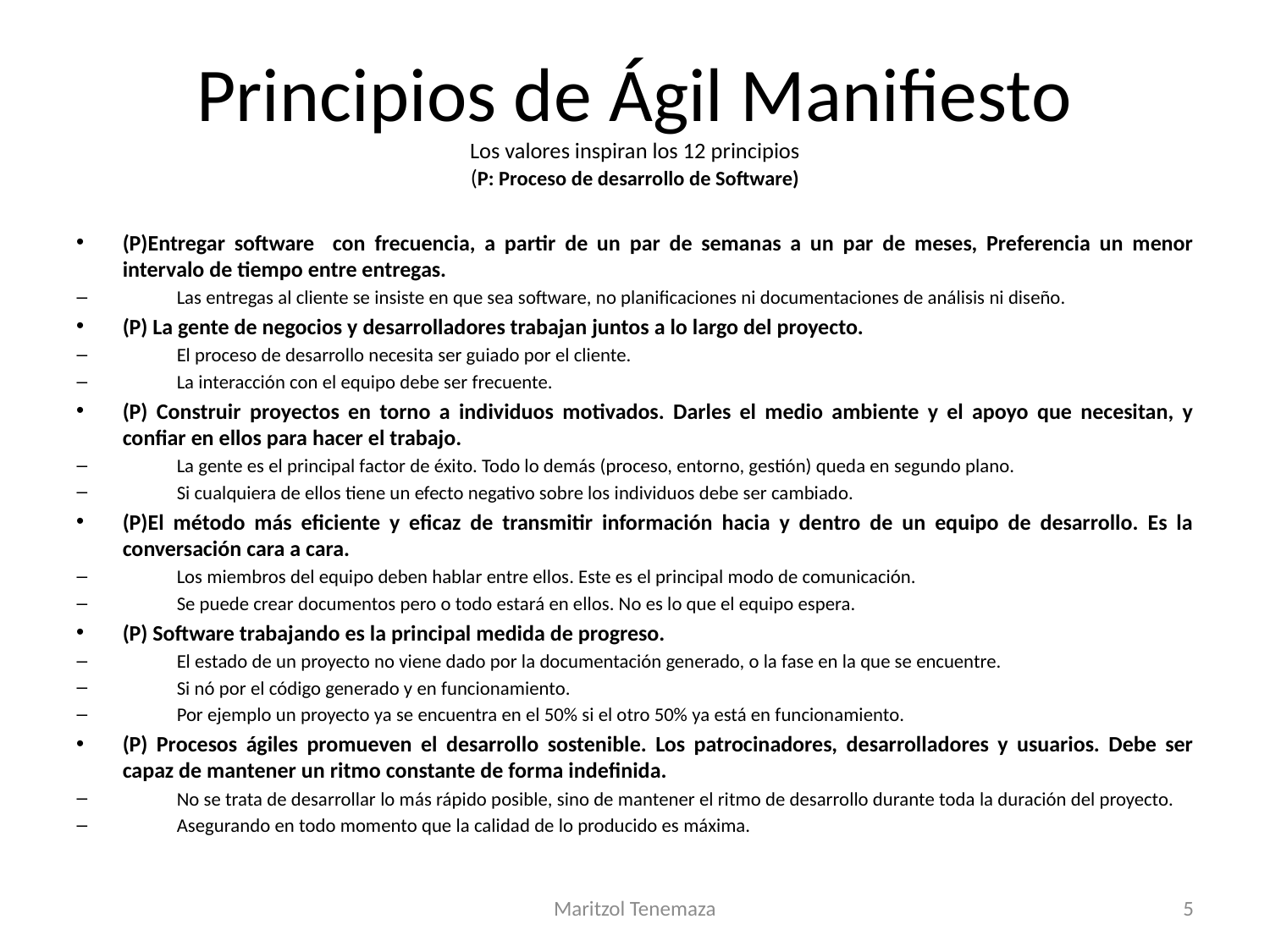

# Principios de Ágil Manifiesto Los valores inspiran los 12 principios (P: Proceso de desarrollo de Software)
(P)Entregar software  con frecuencia, a partir de un par de semanas a un par de meses, Preferencia un menor intervalo de tiempo entre entregas.
Las entregas al cliente se insiste en que sea software, no planificaciones ni documentaciones de análisis ni diseño.
(P) La gente de negocios y desarrolladores trabajan juntos a lo largo del proyecto.
El proceso de desarrollo necesita ser guiado por el cliente.
La interacción con el equipo debe ser frecuente.
(P) Construir proyectos en torno a individuos motivados. Darles el medio ambiente y el apoyo que necesitan, y confiar en ellos para hacer el trabajo.
La gente es el principal factor de éxito. Todo lo demás (proceso, entorno, gestión) queda en segundo plano.
Si cualquiera de ellos tiene un efecto negativo sobre los individuos debe ser cambiado.
(P)El método más eficiente y eficaz de transmitir información hacia y dentro de un equipo de desarrollo. Es la conversación cara a cara.
Los miembros del equipo deben hablar entre ellos. Este es el principal modo de comunicación.
Se puede crear documentos pero o todo estará en ellos. No es lo que el equipo espera.
(P) Software trabajando es la principal medida de progreso.
El estado de un proyecto no viene dado por la documentación generado, o la fase en la que se encuentre.
Si nó por el código generado y en funcionamiento.
Por ejemplo un proyecto ya se encuentra en el 50% si el otro 50% ya está en funcionamiento.
(P) Procesos ágiles promueven el desarrollo sostenible. Los patrocinadores, desarrolladores y usuarios. Debe ser capaz de mantener un ritmo constante de forma indefinida.
No se trata de desarrollar lo más rápido posible, sino de mantener el ritmo de desarrollo durante toda la duración del proyecto.
Asegurando en todo momento que la calidad de lo producido es máxima.

Maritzol Tenemaza
5